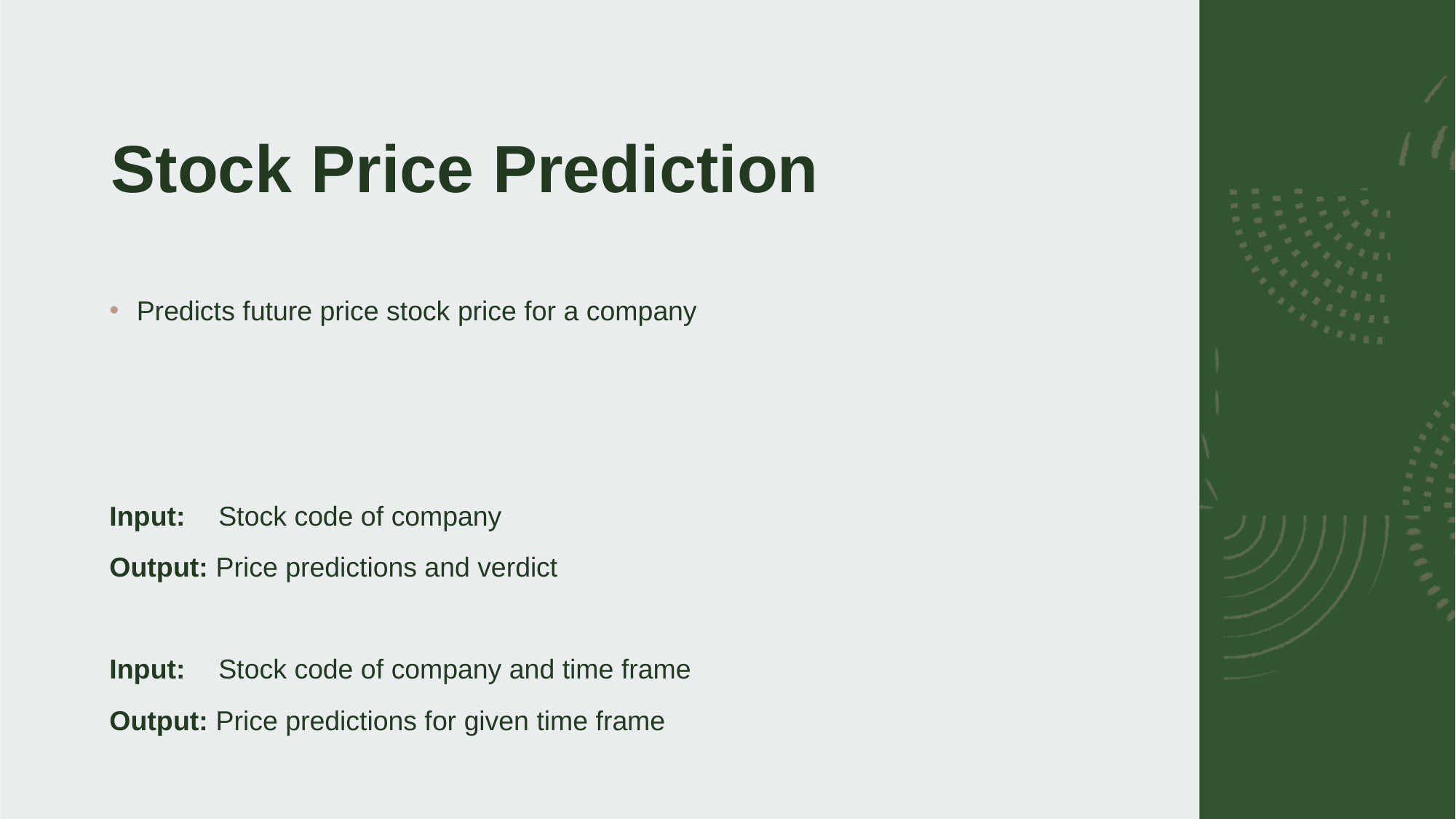

# Stock Price Prediction
Predicts future price stock price for a company

Input:	Stock code of company
Output: Price predictions and verdict

Input:	Stock code of company and time frame
Output: Price predictions for given time frame